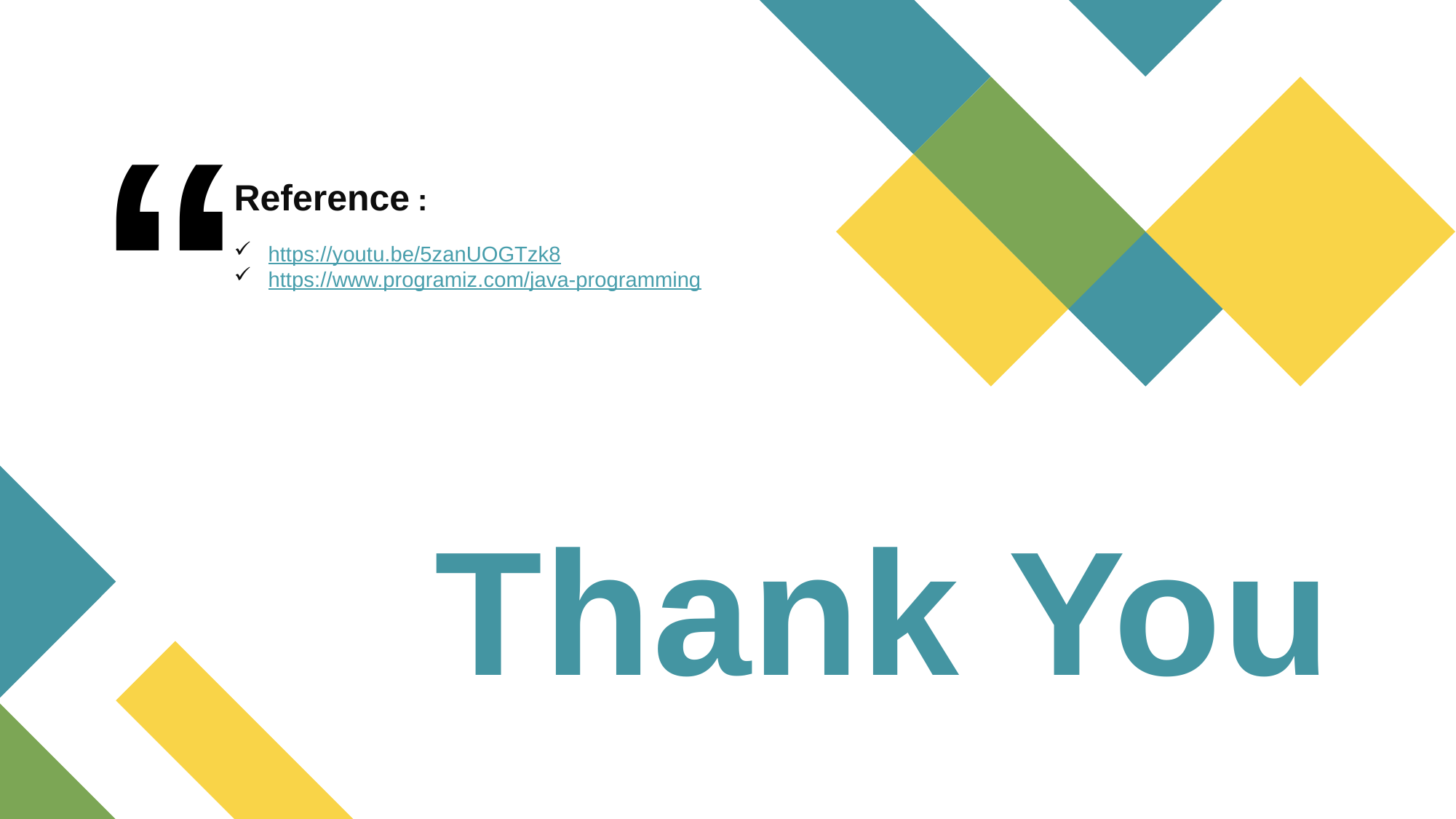

Reference :

https://youtu.be/5zanUOGTzk8
https://www.programiz.com/java-programming

# Thank You